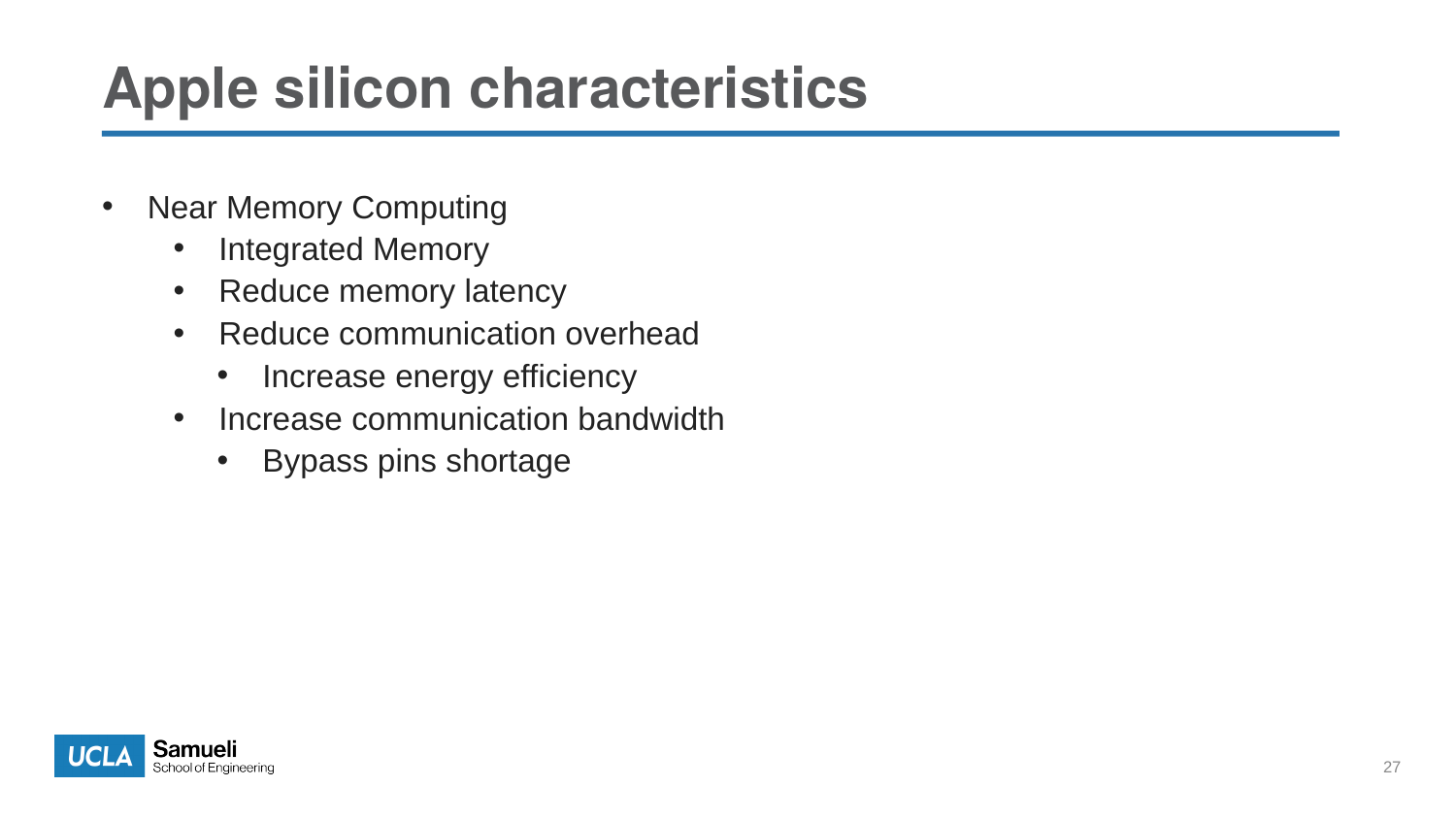

# Apple silicon characteristics
Near Memory Computing
Integrated Memory
Reduce memory latency
Reduce communication overhead
Increase energy efficiency
Increase communication bandwidth
Bypass pins shortage

27